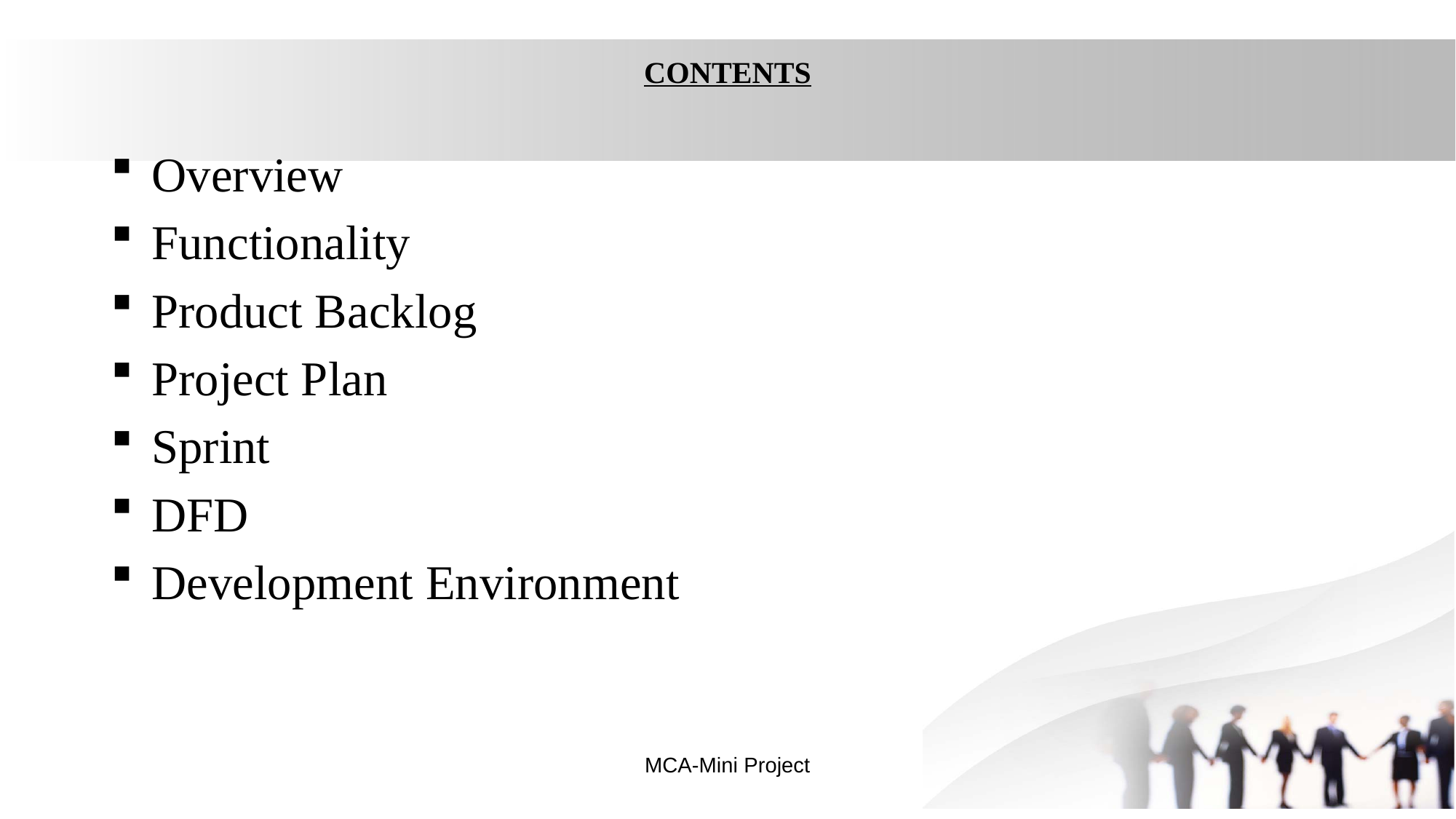

# CONTENTS
Overview
Functionality
Product Backlog
Project Plan
Sprint
DFD
Development Environment

MCA-Mini Project
3